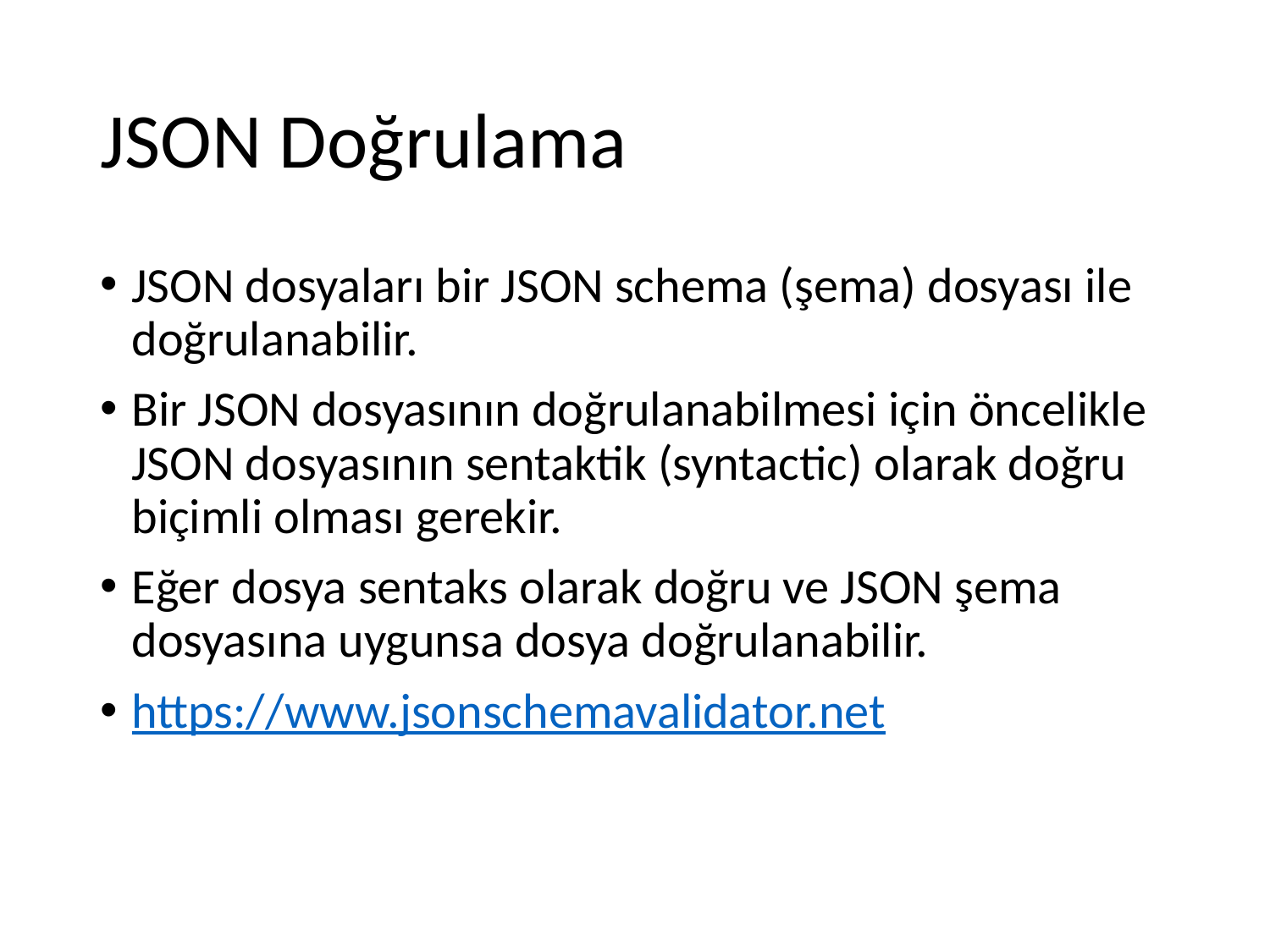

# JSON Doğrulama
JSON dosyaları bir JSON schema (şema) dosyası ile doğrulanabilir.
Bir JSON dosyasının doğrulanabilmesi için öncelikle JSON dosyasının sentaktik (syntactic) olarak doğru biçimli olması gerekir.
Eğer dosya sentaks olarak doğru ve JSON şema dosyasına uygunsa dosya doğrulanabilir.
https://www.jsonschemavalidator.net